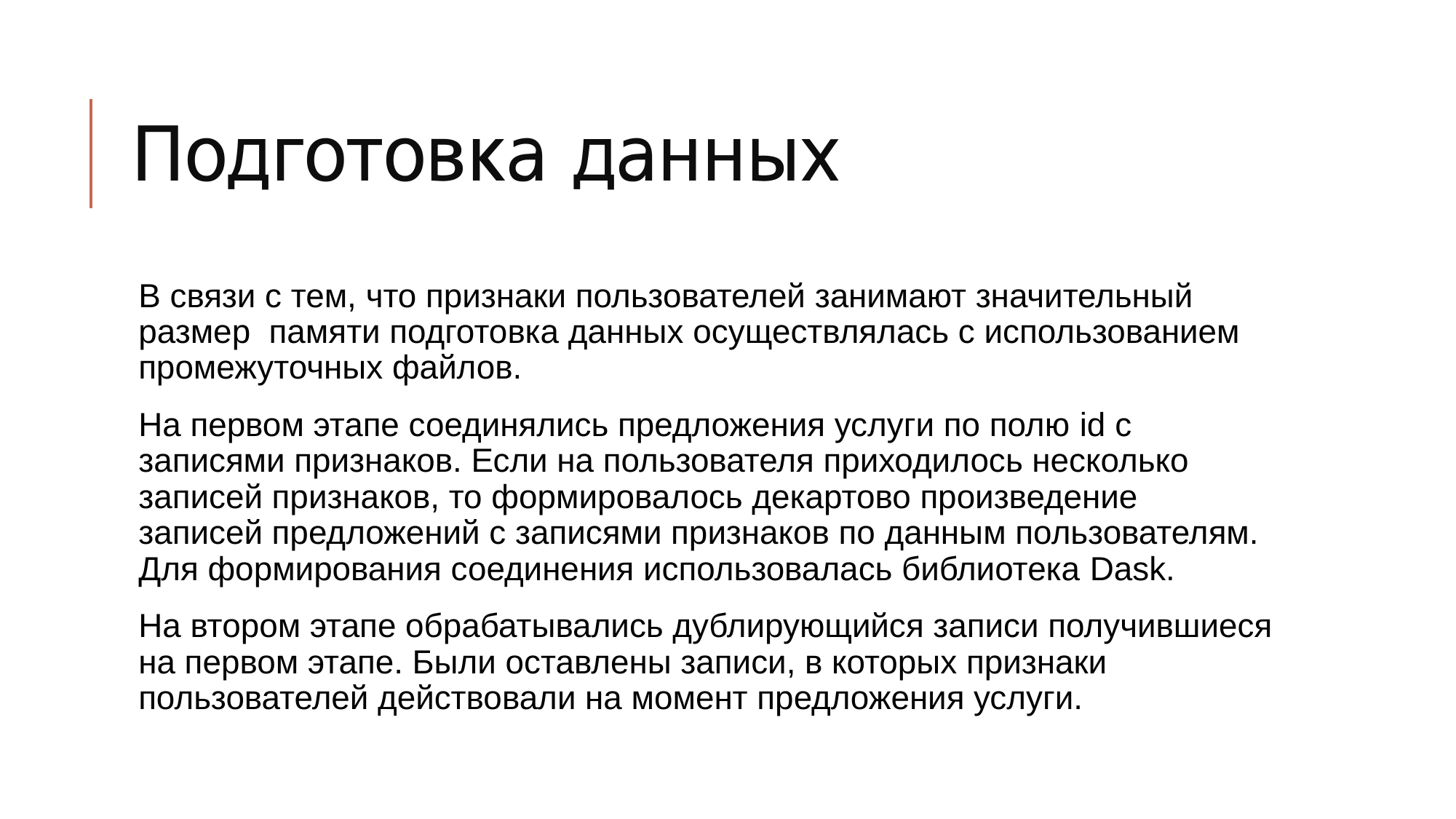

# Подготовка данных
В связи с тем, что признаки пользователей занимают значительный размер  памяти подготовка данных осуществлялась с использованием промежуточных файлов.
На первом этапе соединялись предложения услуги по полю id с записями признаков. Если на пользователя приходилось несколько записей признаков, то формировалось декартово произведение  записей предложений с записями признаков по данным пользователям. Для формирования соединения использовалась библиотека Dask.
На втором этапе обрабатывались дублирующийся записи получившиеся на первом этапе. Были оставлены записи, в которых признаки пользователей действовали на момент предложения услуги.